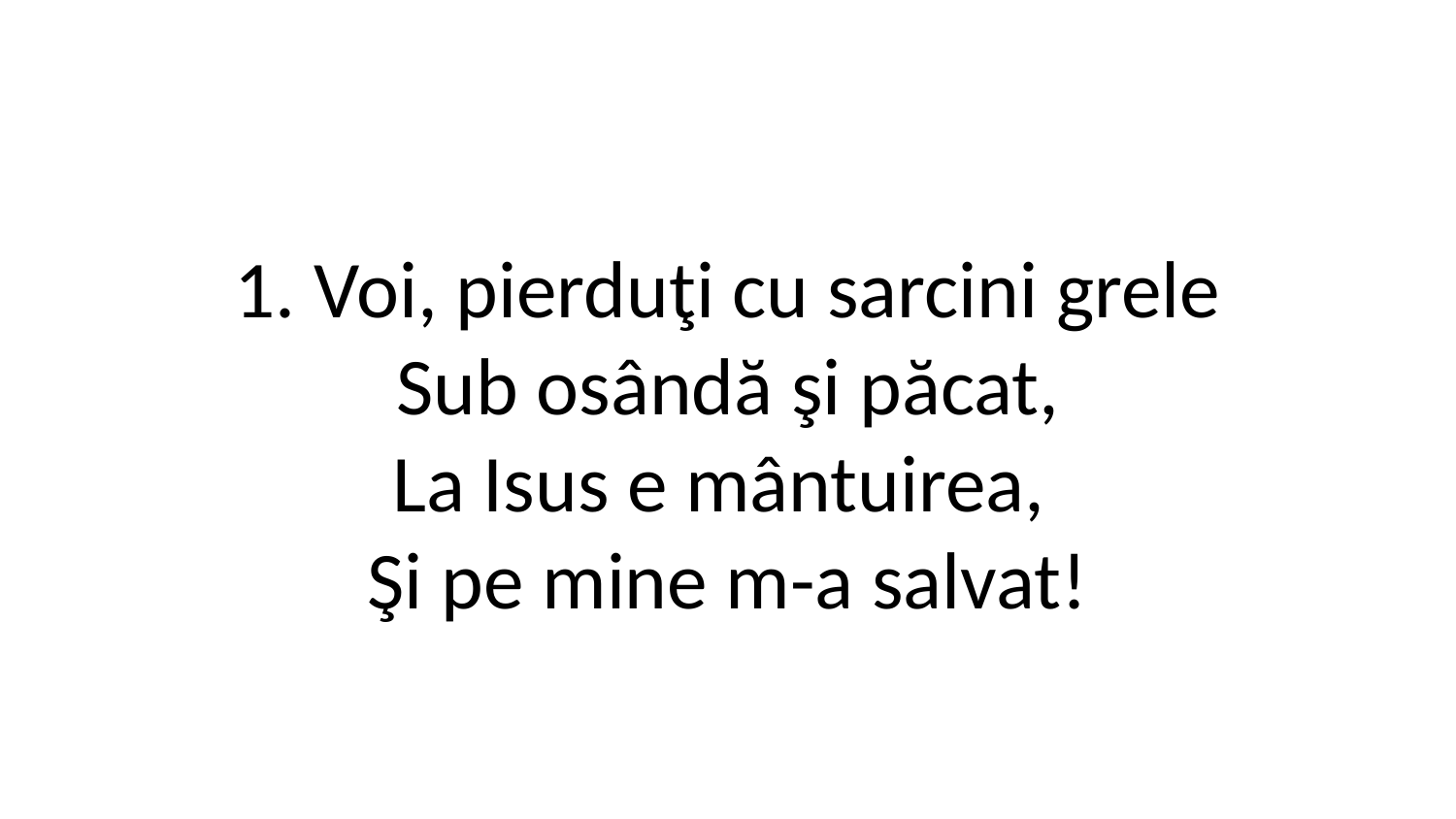

1. Voi, pierduţi cu sarcini grele
Sub osândă şi păcat,
La Isus e mântuirea,
Şi pe mine m-a salvat!